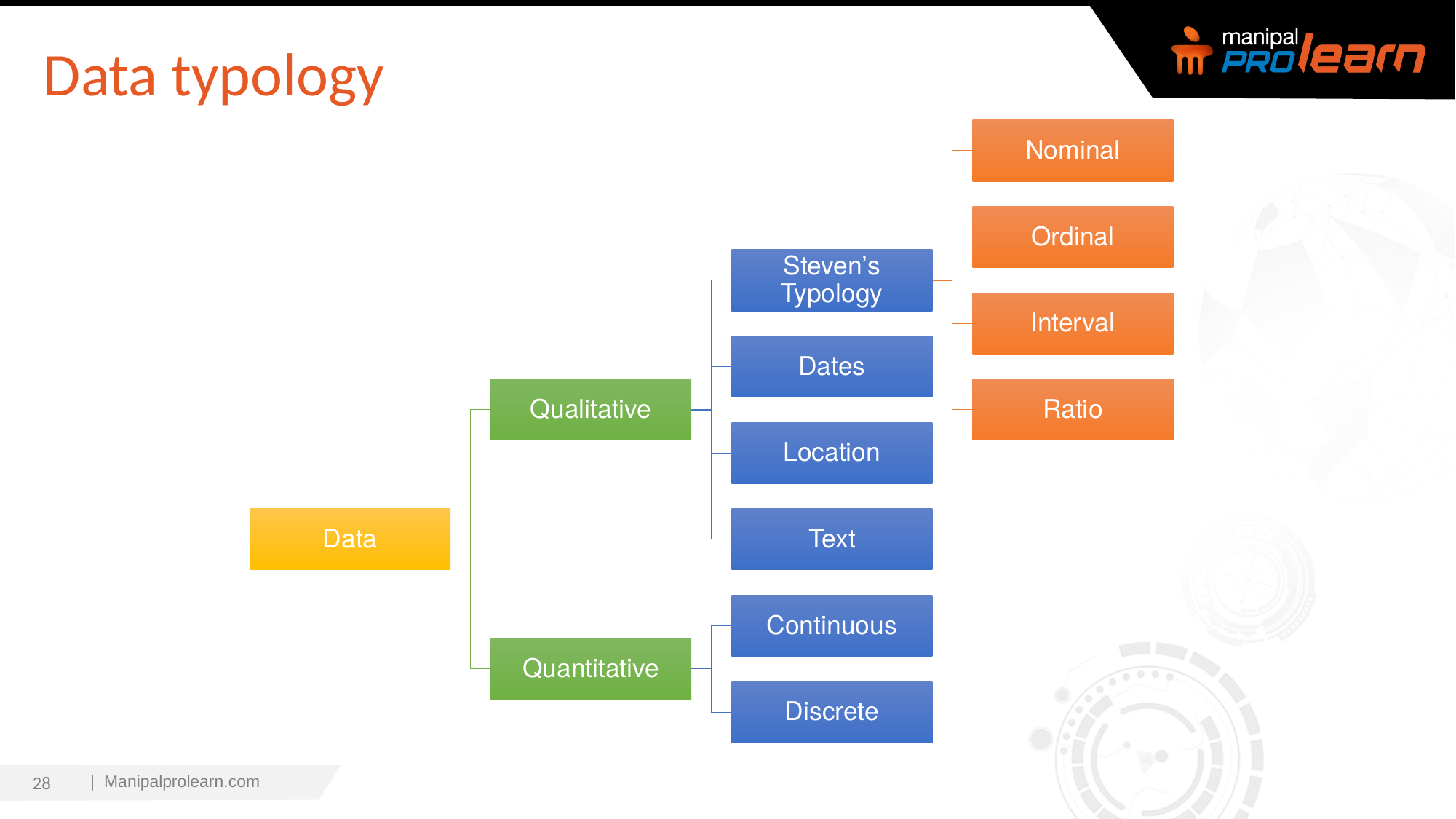

# Data typology
Data
Qualitative
Steven’s Typology
Nominal
Ordinal
Interval
Ratio
Dates
Location
Text
Quantitative
Continuous
Discrete
28